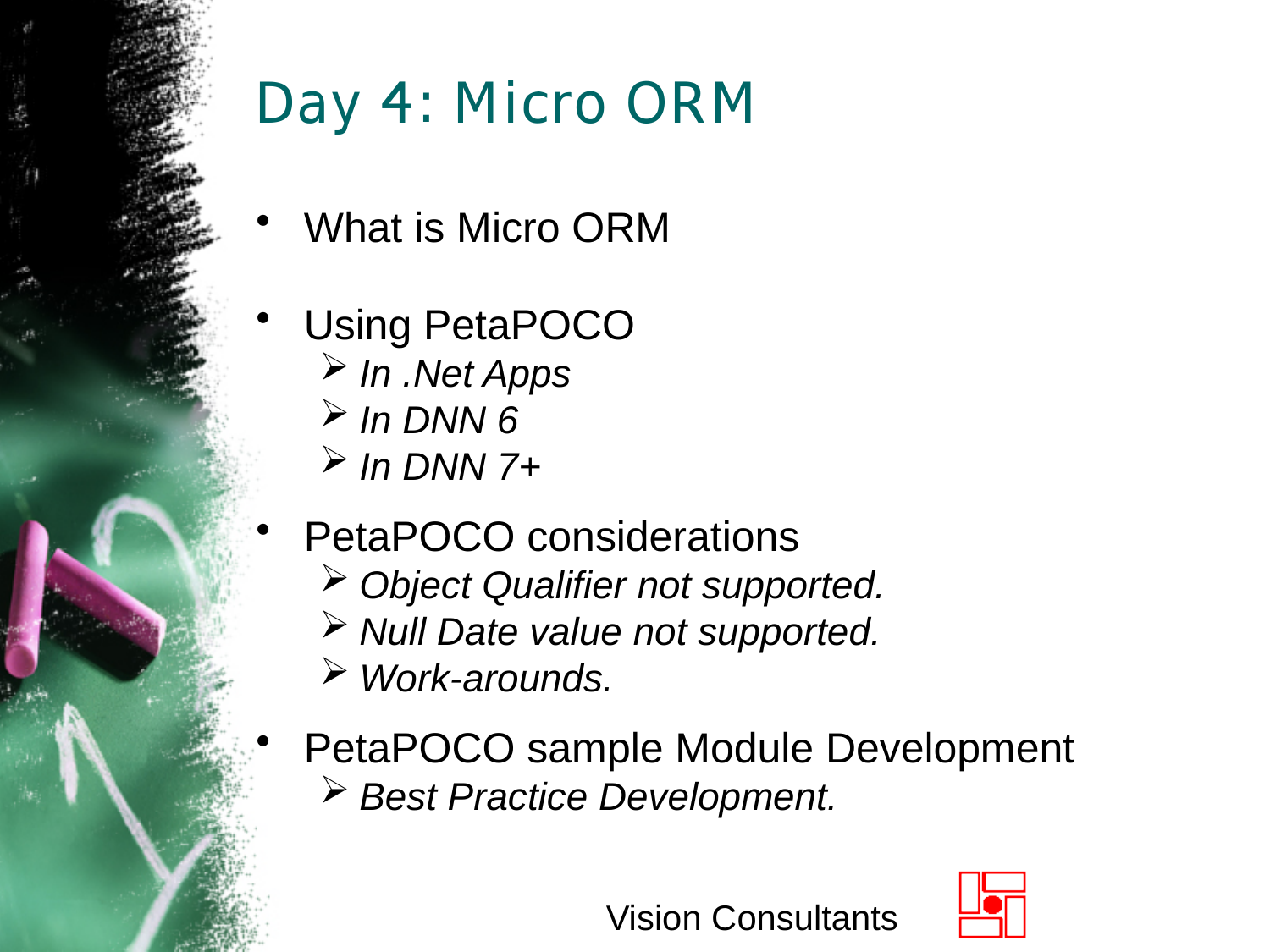

# Day 4: Micro ORM
What is Micro ORM

Using PetaPOCO
In .Net Apps
In DNN 6
In DNN 7+
PetaPOCO considerations
Object Qualifier not supported.
Null Date value not supported.
Work-arounds.
PetaPOCO sample Module Development
Best Practice Development.

Vision Consultants